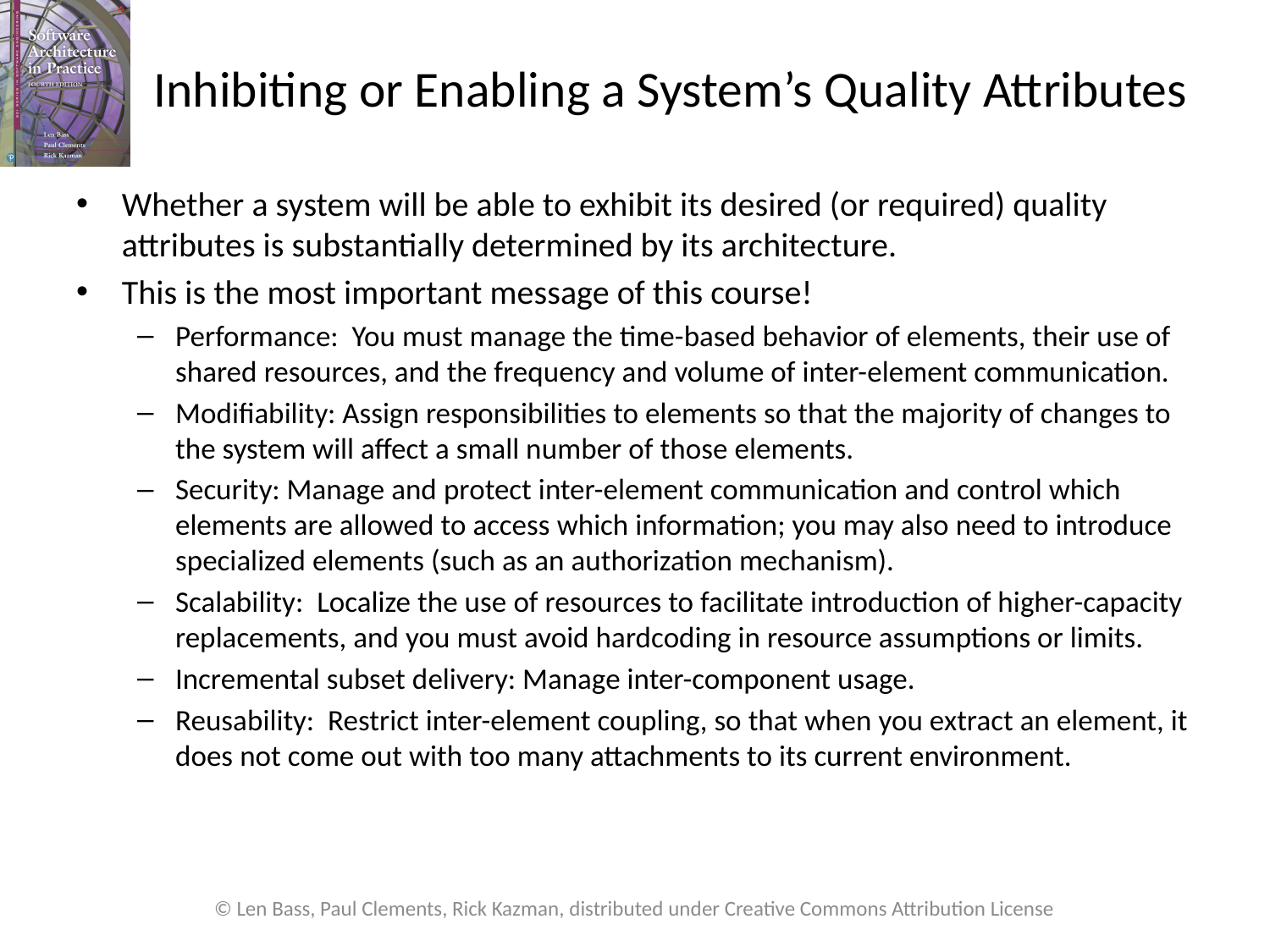

# Inhibiting or Enabling a System’s Quality Attributes
Whether a system will be able to exhibit its desired (or required) quality attributes is substantially determined by its architecture.
This is the most important message of this course!
Performance:  You must manage the time-based behavior of elements, their use of shared resources, and the frequency and volume of inter-element communication.
Modifiability: Assign responsibilities to elements so that the majority of changes to the system will affect a small number of those elements.
Security: Manage and protect inter-element communication and control which elements are allowed to access which information; you may also need to introduce specialized elements (such as an authorization mechanism).
Scalability:  Localize the use of resources to facilitate introduction of higher-capacity replacements, and you must avoid hardcoding in resource assumptions or limits.
Incremental subset delivery: Manage inter-component usage.
Reusability:  Restrict inter-element coupling, so that when you extract an element, it does not come out with too many attachments to its current environment.
© Len Bass, Paul Clements, Rick Kazman, distributed under Creative Commons Attribution License